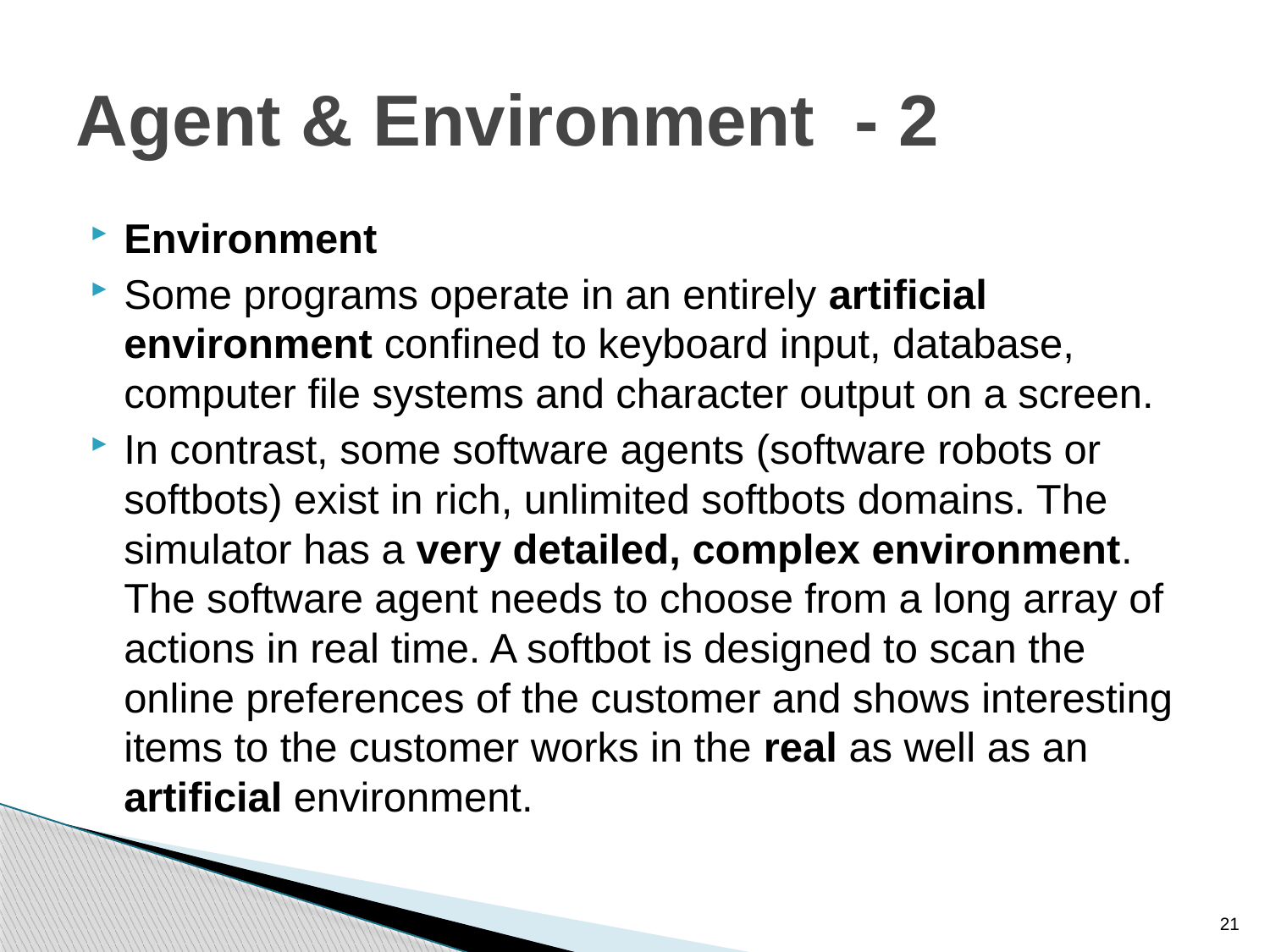

# Agent & Environment  - 2
Environment
Some programs operate in an entirely artificial environment confined to keyboard input, database, computer file systems and character output on a screen.
In contrast, some software agents (software robots or softbots) exist in rich, unlimited softbots domains. The simulator has a very detailed, complex environment. The software agent needs to choose from a long array of actions in real time. A softbot is designed to scan the online preferences of the customer and shows interesting items to the customer works in the real as well as an artificial environment.
21